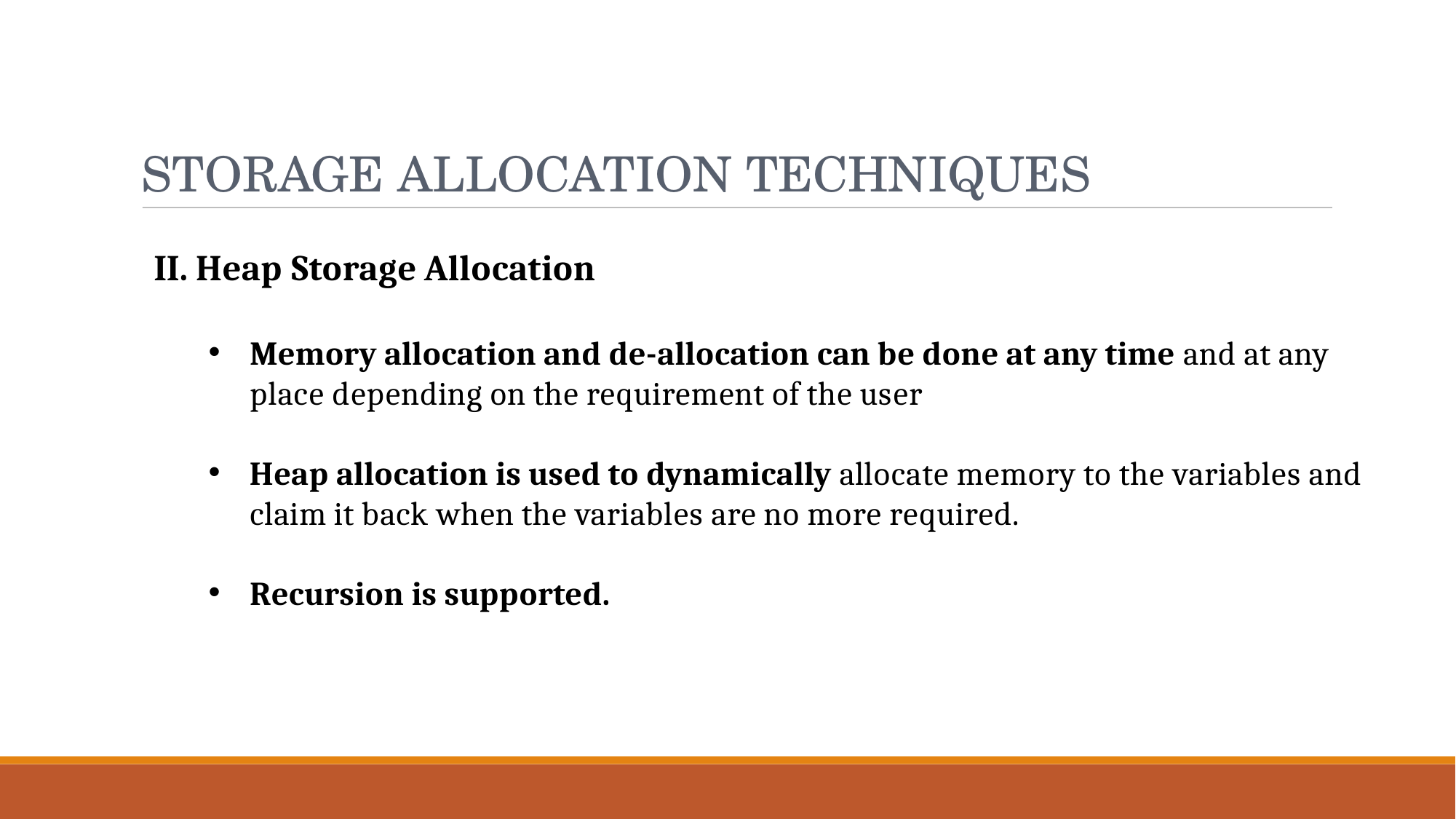

STORAGE ALLOCATION TECHNIQUES
II. Heap Storage Allocation

Memory allocation and de-allocation can be done at any time and at any place depending on the requirement of the user

Heap allocation is used to dynamically allocate memory to the variables and claim it back when the variables are no more required.

Recursion is supported.